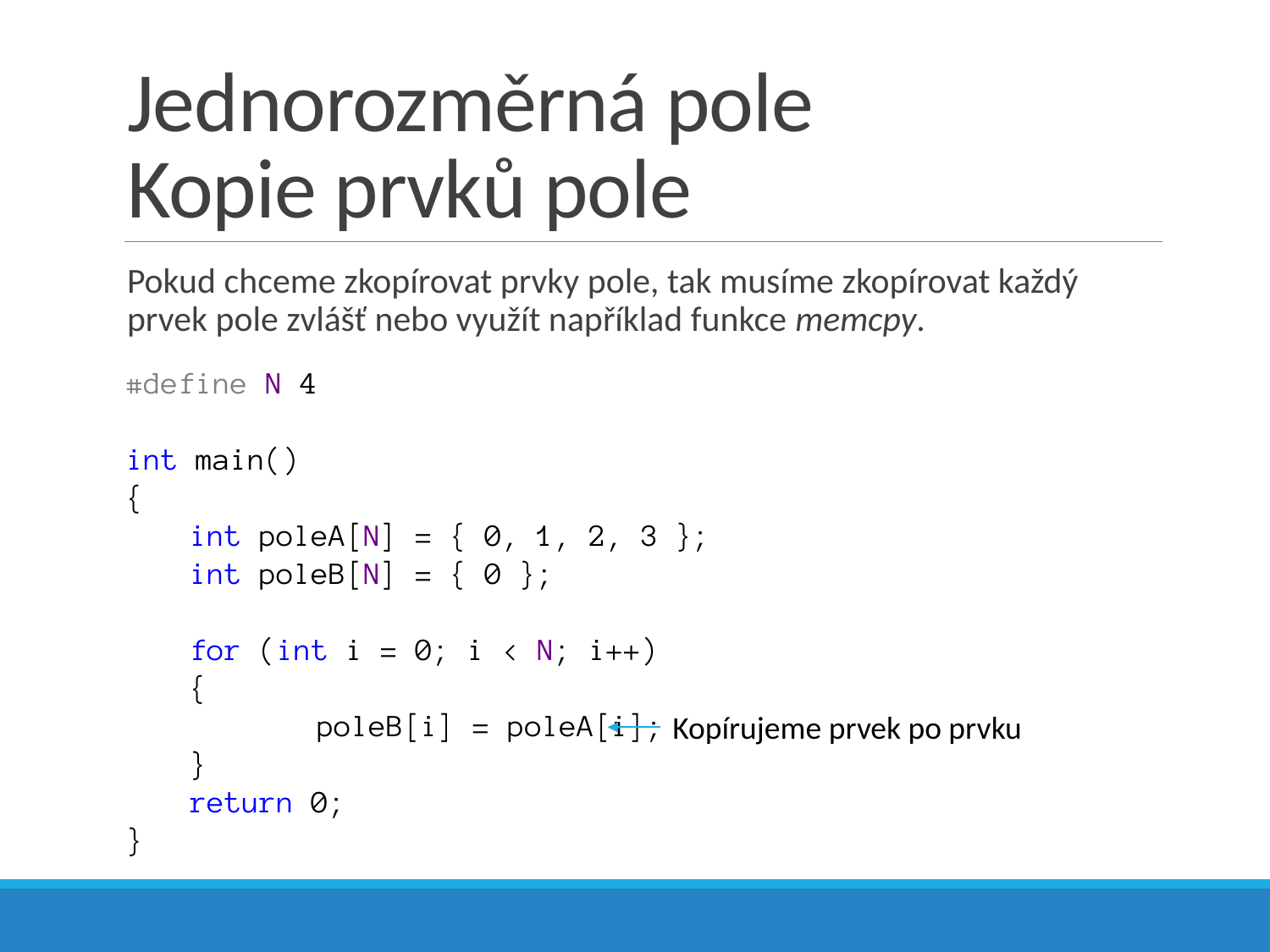

# Jednorozměrná pole Kopie prvků pole
Pokud chceme zkopírovat prvky pole, tak musíme zkopírovat každý prvek pole zvlášť nebo využít například funkce memcpy.

#define N 4

int main()
{
int poleA[N] = { 0, 1, 2, 3 };
int poleB[N] = { 0 };

for (int i = 0; i < N; i++)
{
	poleB[i] = poleA[i];
}
return 0;
}
Kopírujeme prvek po prvku